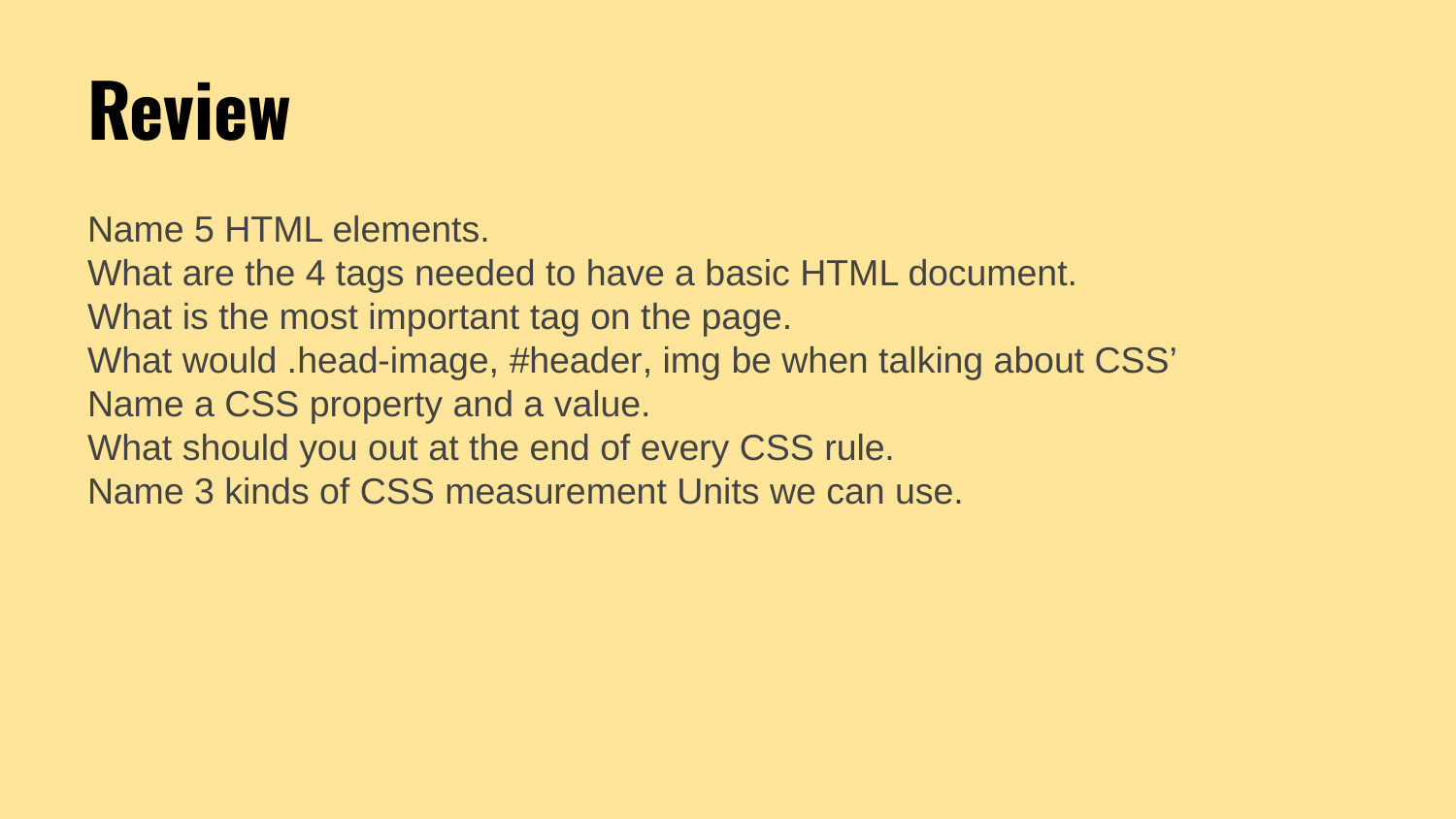

# Review
Name 5 HTML elements.
What are the 4 tags needed to have a basic HTML document.
What is the most important tag on the page.
What would .head-image, #header, img be when talking about CSS’
Name a CSS property and a value.
What should you out at the end of every CSS rule.
Name 3 kinds of CSS measurement Units we can use.